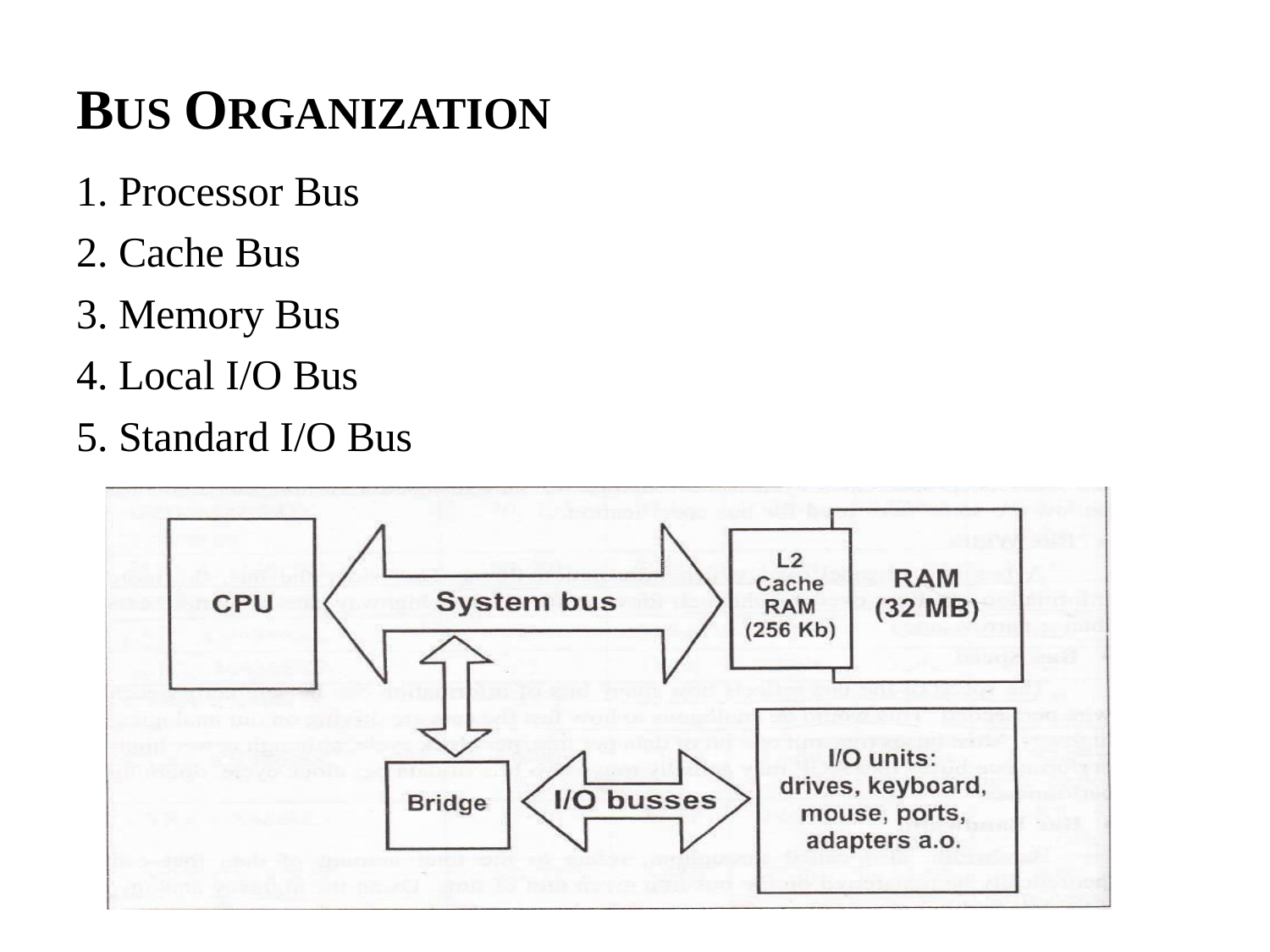

# BUS ORGANIZATION
Processor Bus
Cache Bus
Memory Bus
Local I/O Bus
Standard I/O Bus

38